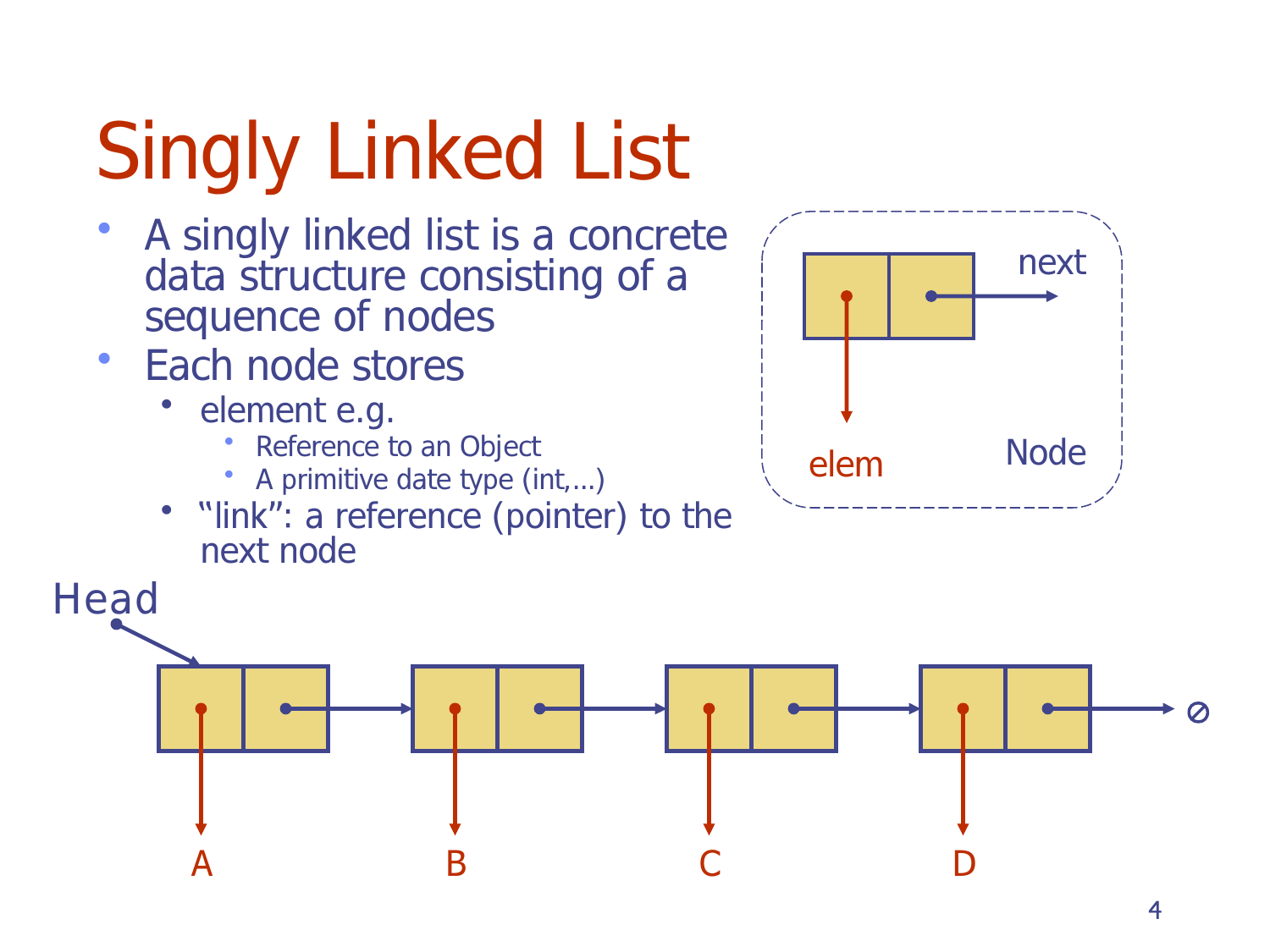

# Singly Linked List
A singly linked list is a concrete data structure consisting of a sequence of nodes
Each node stores
element e.g.
Reference to an Object
A primitive date type (int,…)
“link”: a reference (pointer) to the next node

next

Node
elem
Head

∅

A
B
C
D
4